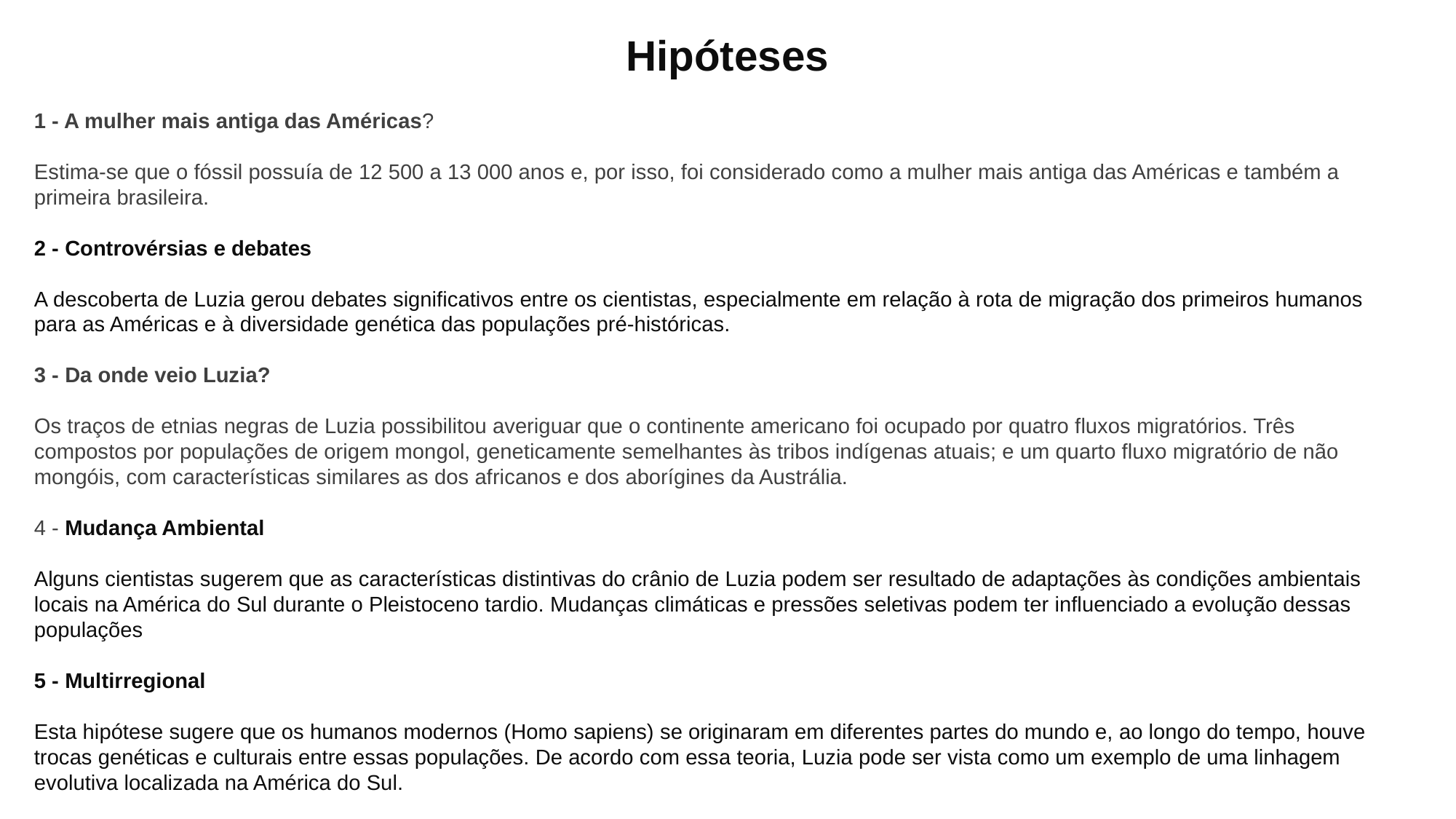

Hipóteses
1 - A mulher mais antiga das Américas?

Estima-se que o fóssil possuía de 12 500 a 13 000 anos e, por isso, foi considerado como a mulher mais antiga das Américas e também a primeira brasileira.

2 - Controvérsias e debates

A descoberta de Luzia gerou debates significativos entre os cientistas, especialmente em relação à rota de migração dos primeiros humanos para as Américas e à diversidade genética das populações pré-históricas.

3 - Da onde veio Luzia?

Os traços de etnias negras de Luzia possibilitou averiguar que o continente americano foi ocupado por quatro fluxos migratórios. Três compostos por populações de origem mongol, geneticamente semelhantes às tribos indígenas atuais; e um quarto fluxo migratório de não mongóis, com características similares as dos africanos e dos aborígines da Austrália.

4 - Mudança Ambiental

Alguns cientistas sugerem que as características distintivas do crânio de Luzia podem ser resultado de adaptações às condições ambientais locais na América do Sul durante o Pleistoceno tardio. Mudanças climáticas e pressões seletivas podem ter influenciado a evolução dessas populações

5 - Multirregional

Esta hipótese sugere que os humanos modernos (Homo sapiens) se originaram em diferentes partes do mundo e, ao longo do tempo, houve trocas genéticas e culturais entre essas populações. De acordo com essa teoria, Luzia pode ser vista como um exemplo de uma linhagem evolutiva localizada na América do Sul.